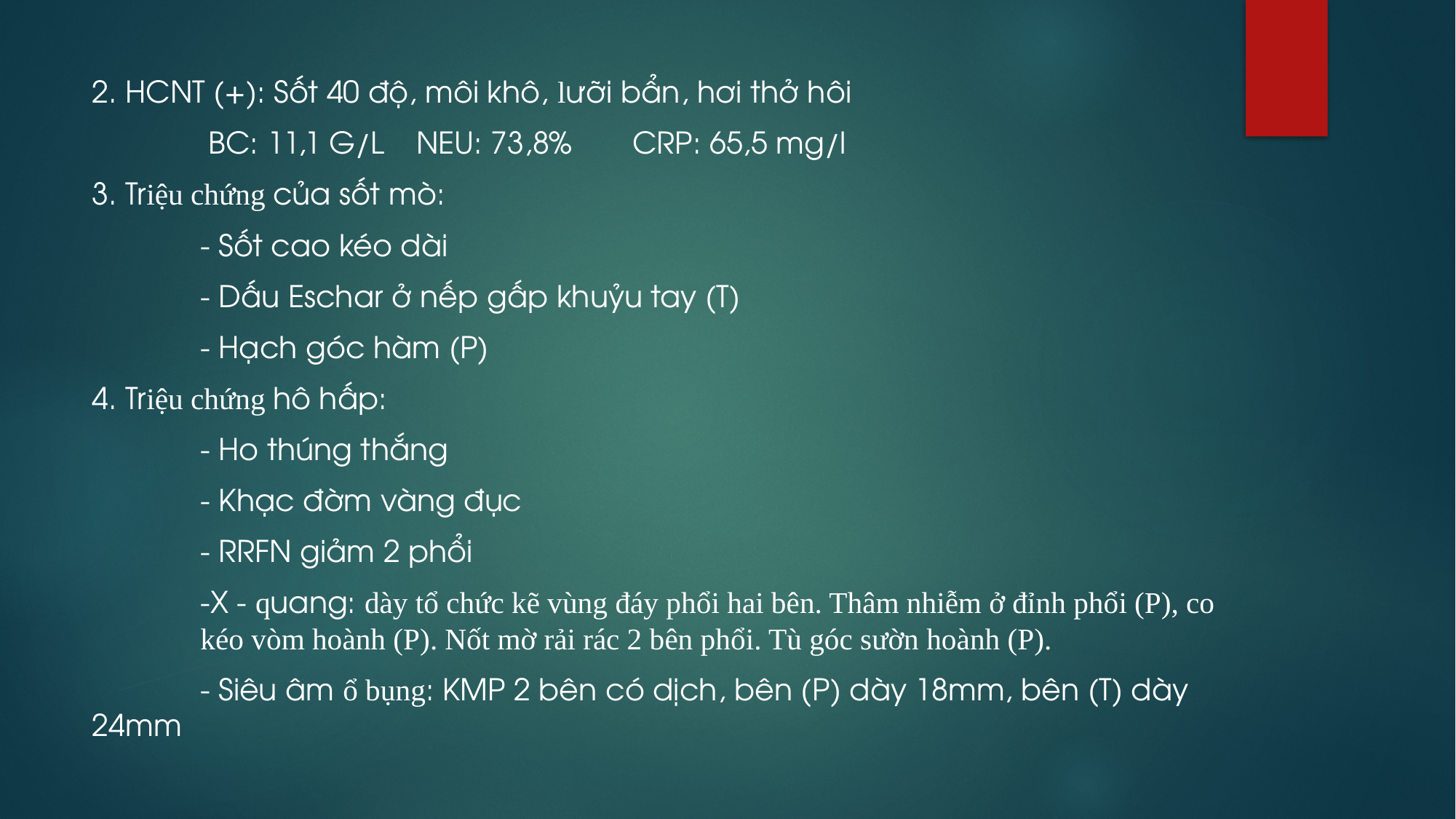

2. HCNT (+): Sốt 40 độ, môi khô, lưỡi bẩn, hơi thở hôi
			 BC: 11,1 G/L 		NEU: 73,8% 	CRP: 65,5 mg/l
3. Triệu chứng của sốt mò:
	- Sốt cao kéo dài
	- Dấu Eschar ở nếp gấp khuỷu tay (T)
	- Hạch góc hàm (P)
4. Triệu chứng hô hấp:
	- Ho thúng thắng
	- Khạc đờm vàng đục
	- RRFN giảm 2 phổi
	-X - quang: dày tổ chức kẽ vùng đáy phổi hai bên. Thâm nhiễm ở đỉnh phổi (P), co 					kéo vòm hoành (P). Nốt mờ rải rác 2 bên phổi. Tù góc sườn hoành (P).
	- Siêu âm ổ bụng: KMP 2 bên có dịch, bên (P) dày 18mm, bên (T) dày 24mm